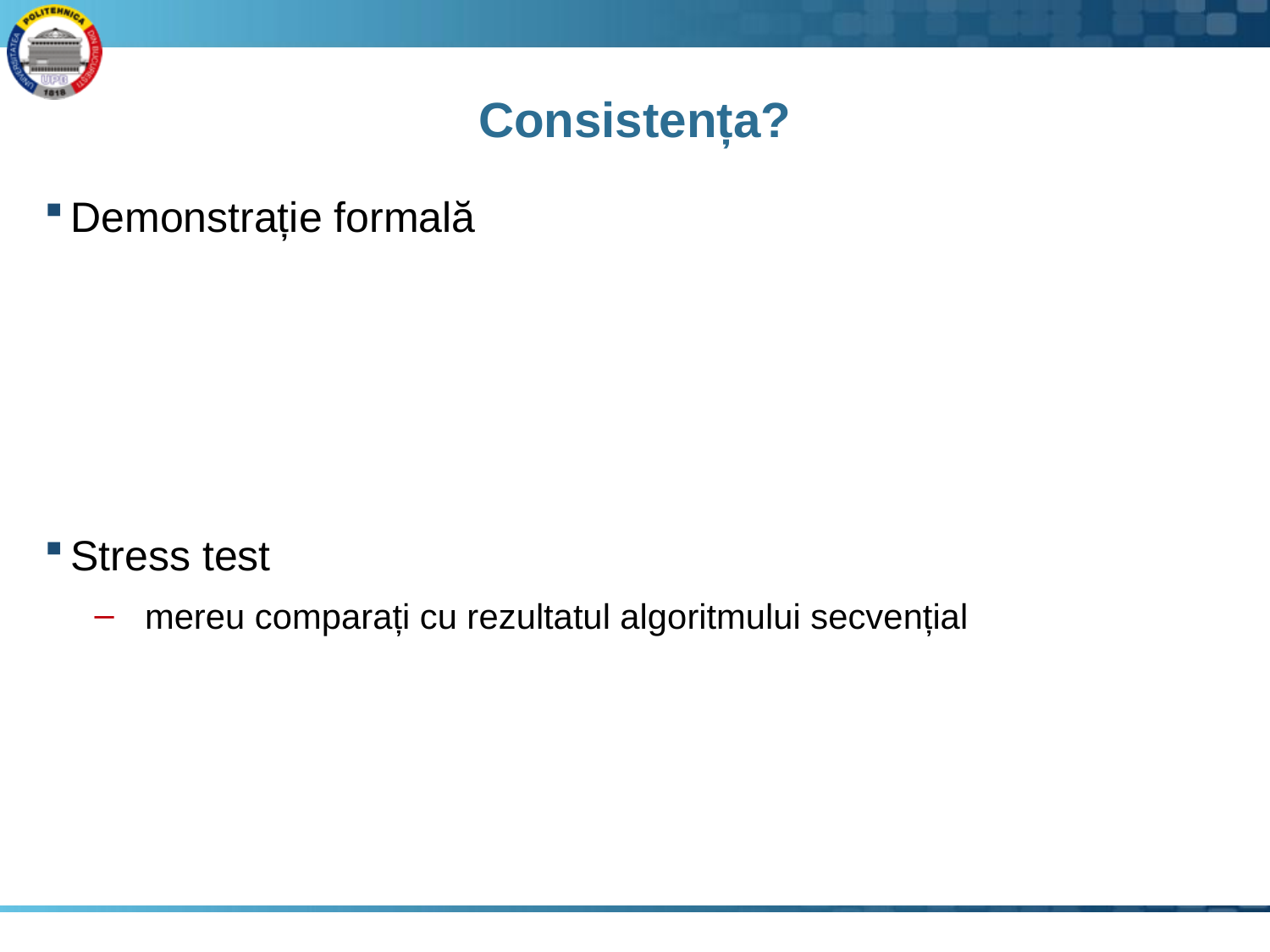

# Consistența?
Demonstrație formală

Stress test
mereu comparați cu rezultatul algoritmului secvențial